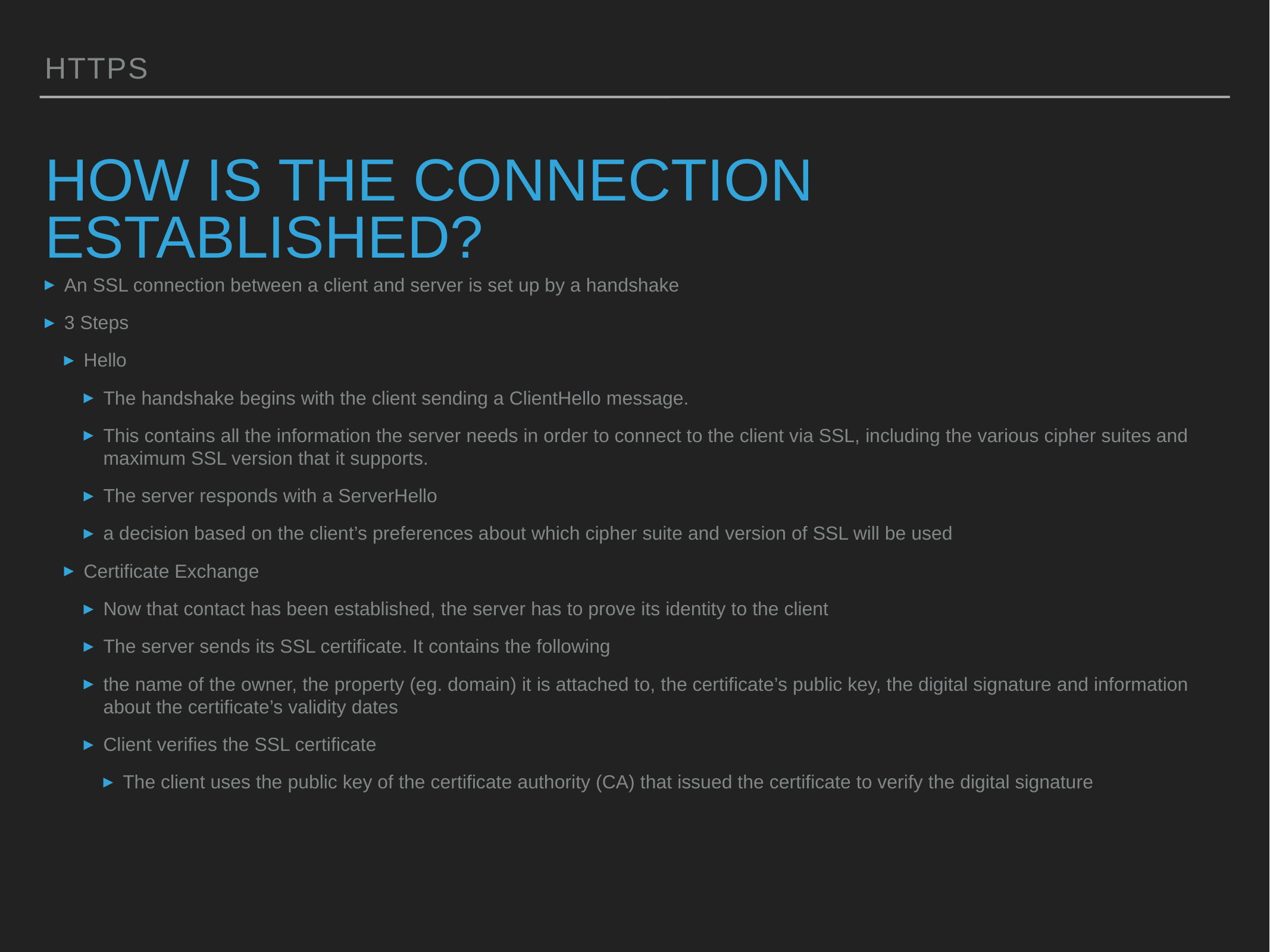

Https
# How is the Connection established?
An SSL connection between a client and server is set up by a handshake
3 Steps
Hello
The handshake begins with the client sending a ClientHello message.
This contains all the information the server needs in order to connect to the client via SSL, including the various cipher suites and maximum SSL version that it supports.
The server responds with a ServerHello
a decision based on the client’s preferences about which cipher suite and version of SSL will be used
Certificate Exchange
Now that contact has been established, the server has to prove its identity to the client
The server sends its SSL certificate. It contains the following
the name of the owner, the property (eg. domain) it is attached to, the certificate’s public key, the digital signature and information about the certificate’s validity dates
Client verifies the SSL certificate
The client uses the public key of the certificate authority (CA) that issued the certificate to verify the digital signature